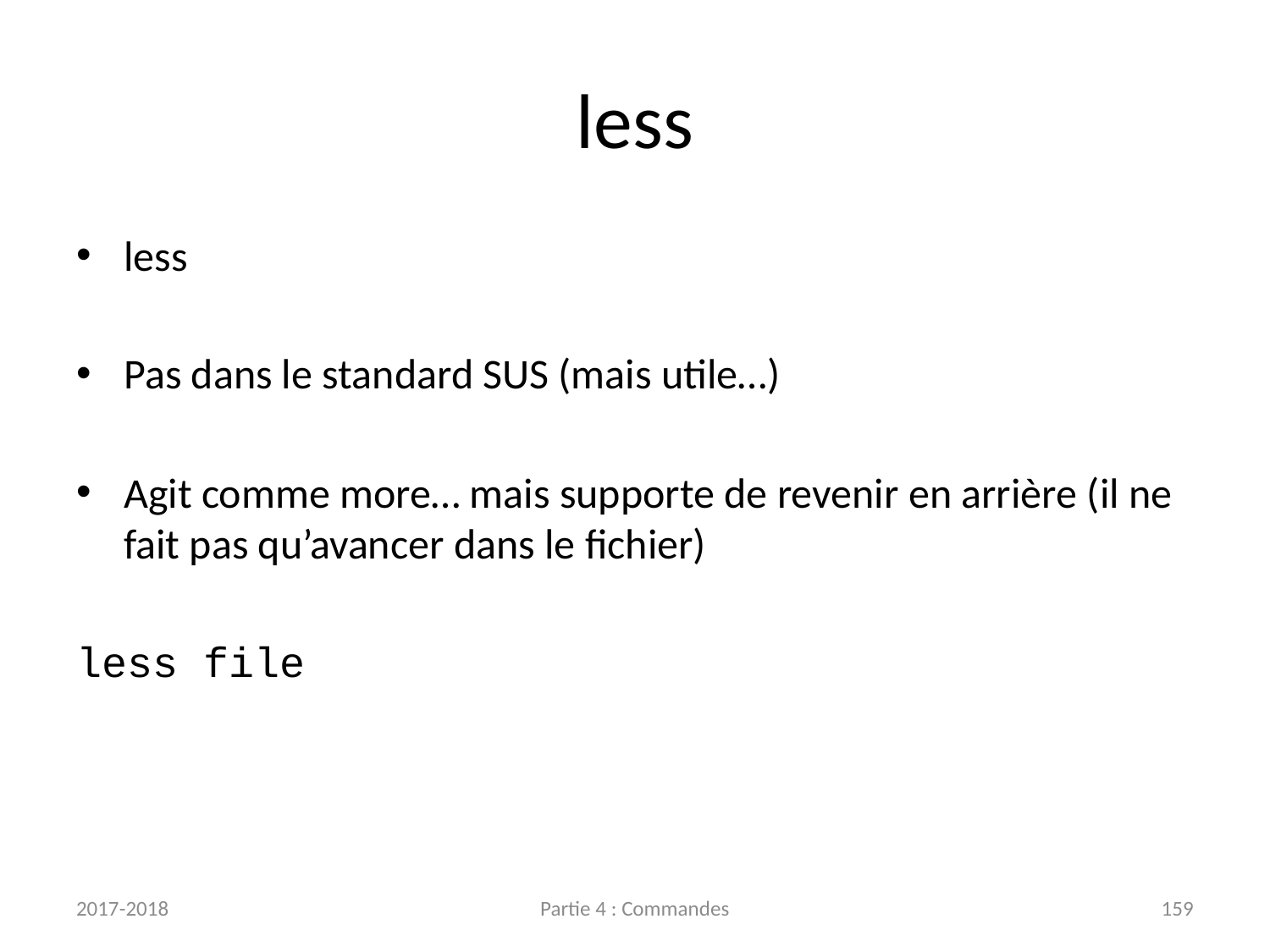

# less
less

Pas dans le standard SUS (mais utile…)

Agit comme more… mais supporte de revenir en arrière (il ne fait pas qu’avancer dans le fichier)

less file
2017-2018
Partie 4 : Commandes
159